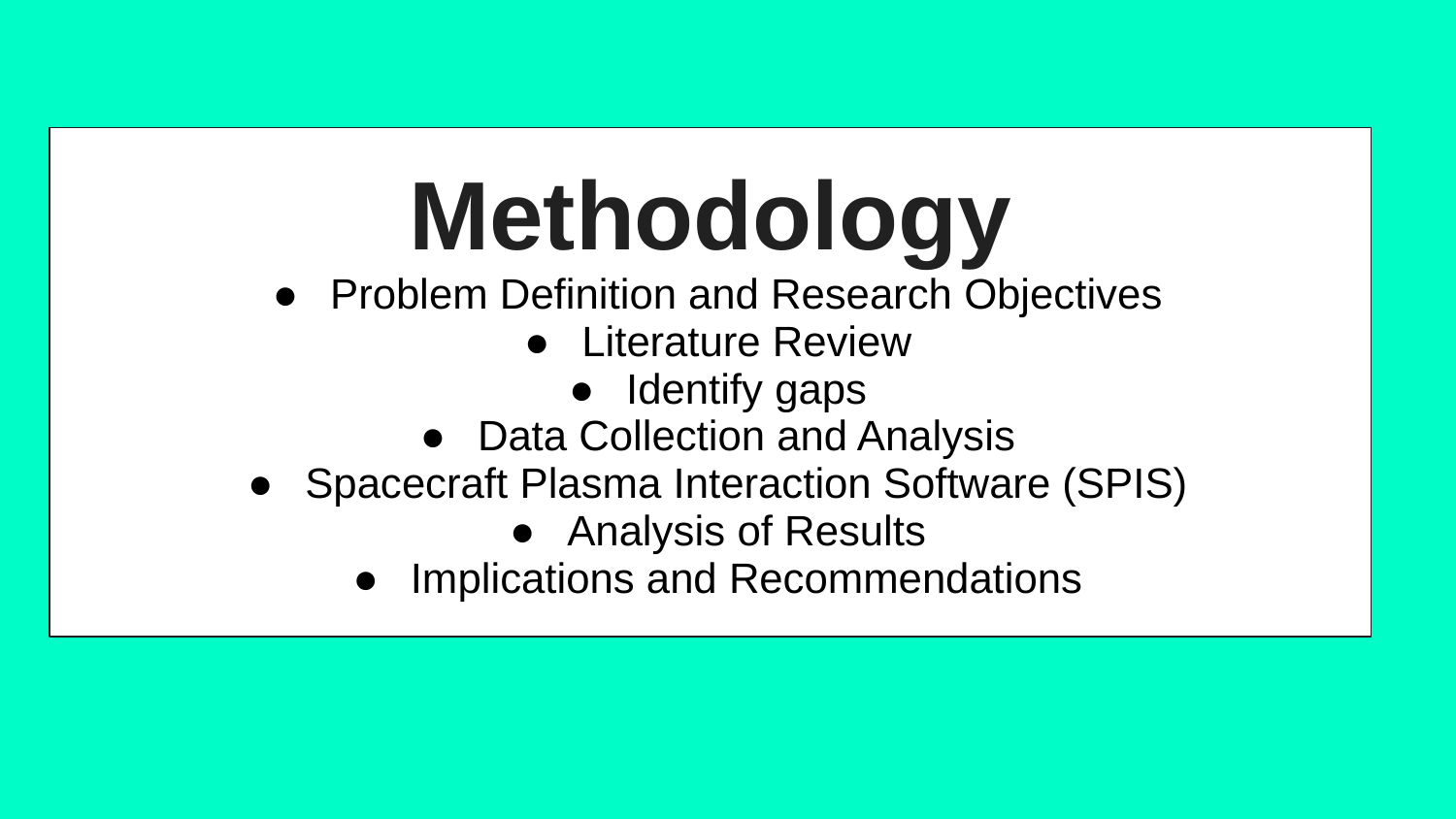

# Methodology
Problem Definition and Research Objectives
Literature Review
Identify gaps
Data Collection and Analysis
Spacecraft Plasma Interaction Software (SPIS)
Analysis of Results
Implications and Recommendations